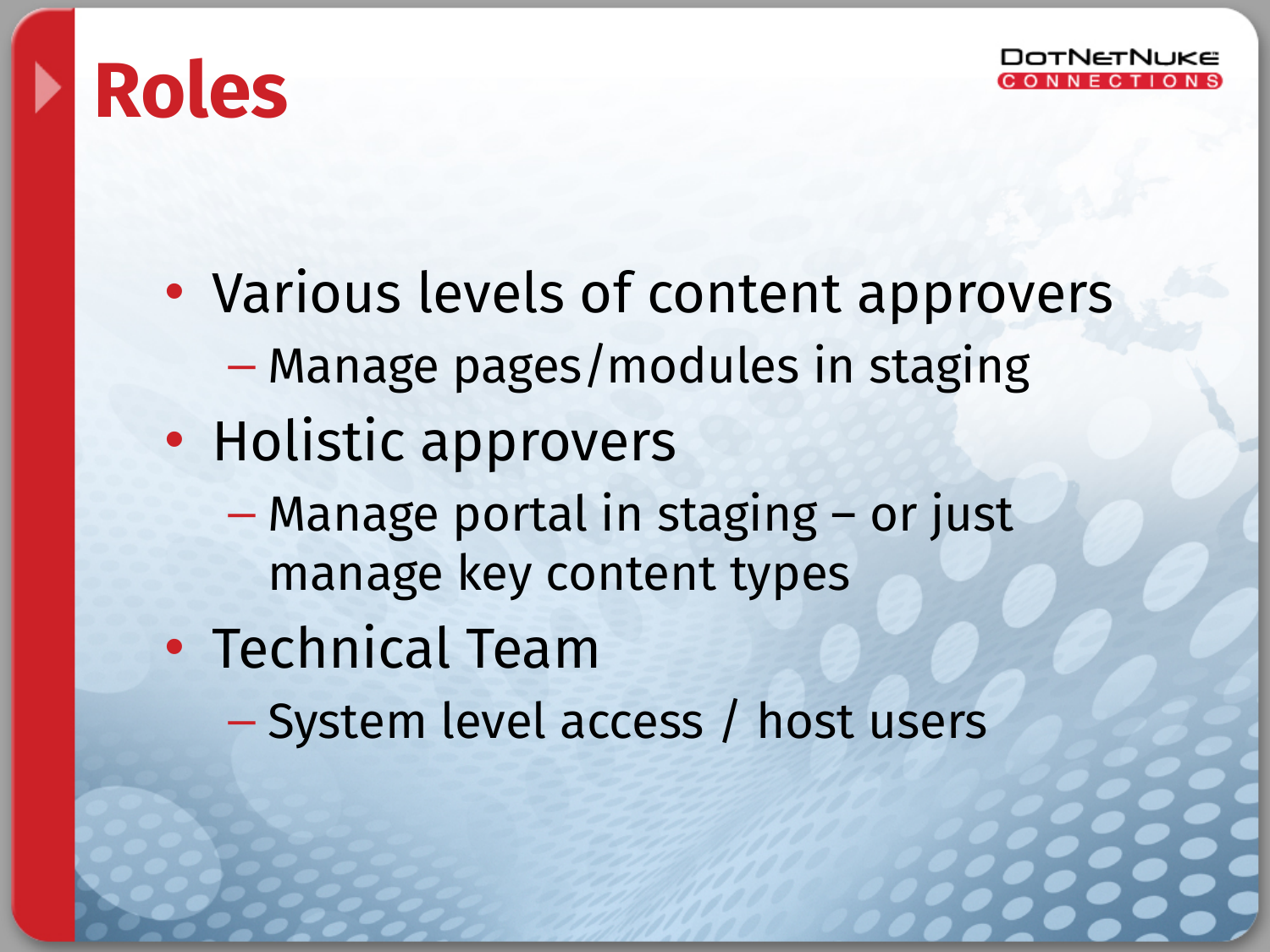

# Roles
Various levels of content approvers
Manage pages/modules in staging
Holistic approvers
Manage portal in staging – or just manage key content types
Technical Team
System level access / host users